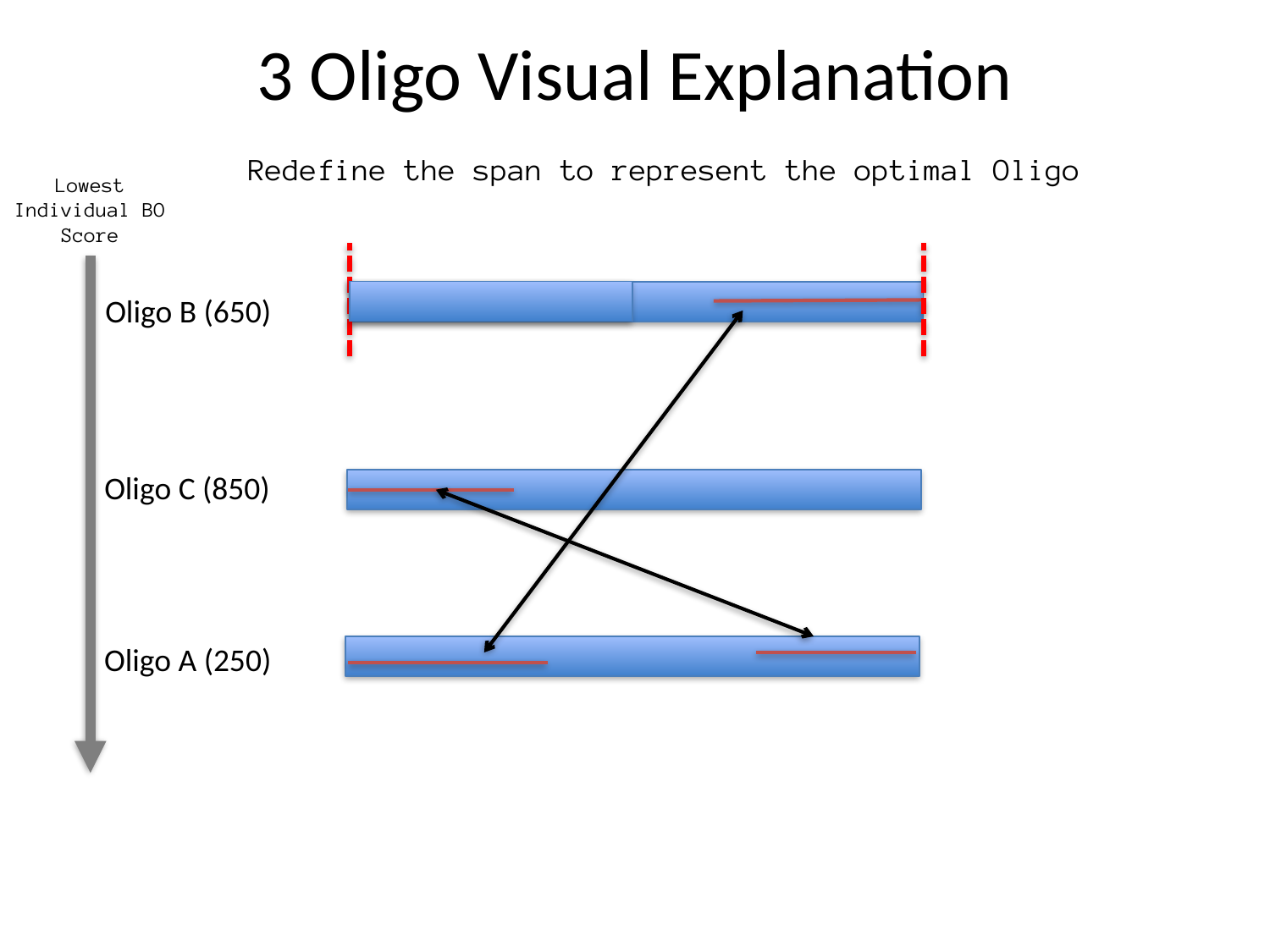

# 3 Oligo Visual Explanation
Redefine the span to represent the optimal Oligo
Lowest Individual BO Score

### Chart

| Category |  |
|---|---|

Oligo B (650)

### Chart

| Category |  |
|---|---|
Oligo C (850)

### Chart

| Category |  |
|---|---|
Oligo A (250)